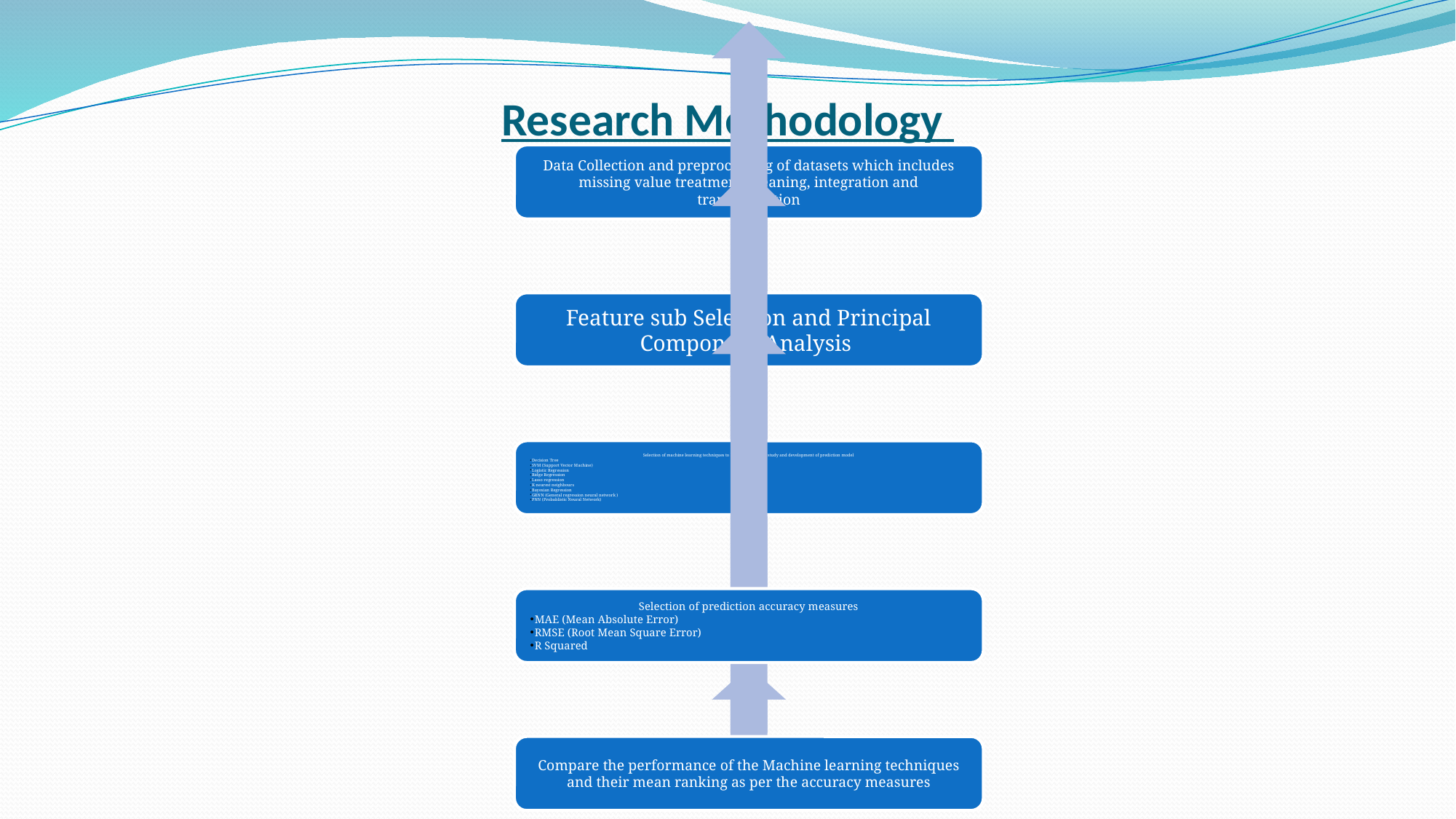

# Research Methodology
Data Collection and preprocessing of datasets which includes missing value treatment, cleaning, integration and transformation
Feature sub Selection and Principal Component Analysis
Selection of machine learning techniques to be used in current study and development of prediction model
Selection of prediction accuracy measures
Compare the performance of the Machine learning techniques and their mean ranking as per the accuracy measures
Decision Tree
SVM (Support Vector Machine)
Logistic Regression
Ridge Regression
GRNN (General regression neural network )
PNN (Probablistic Neural Network)
R Squared
MAE (Mean Absolute Error)
Lasso regression
K nearest neighbours
RMSE (Root Mean Square Error)
Bayesian Regression